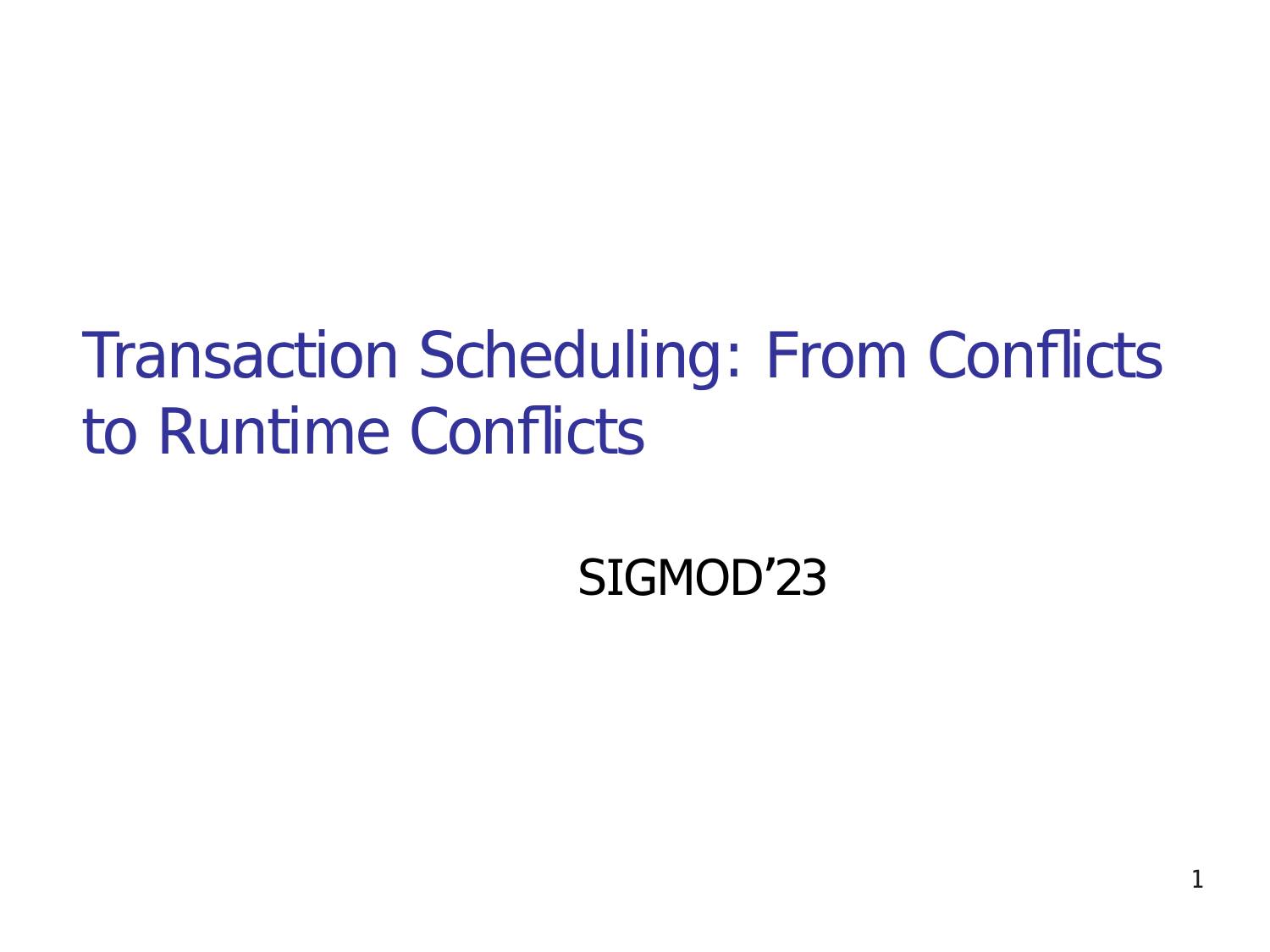

# Transaction Scheduling: From Conflicts to Runtime Conflicts
SIGMOD’23
1